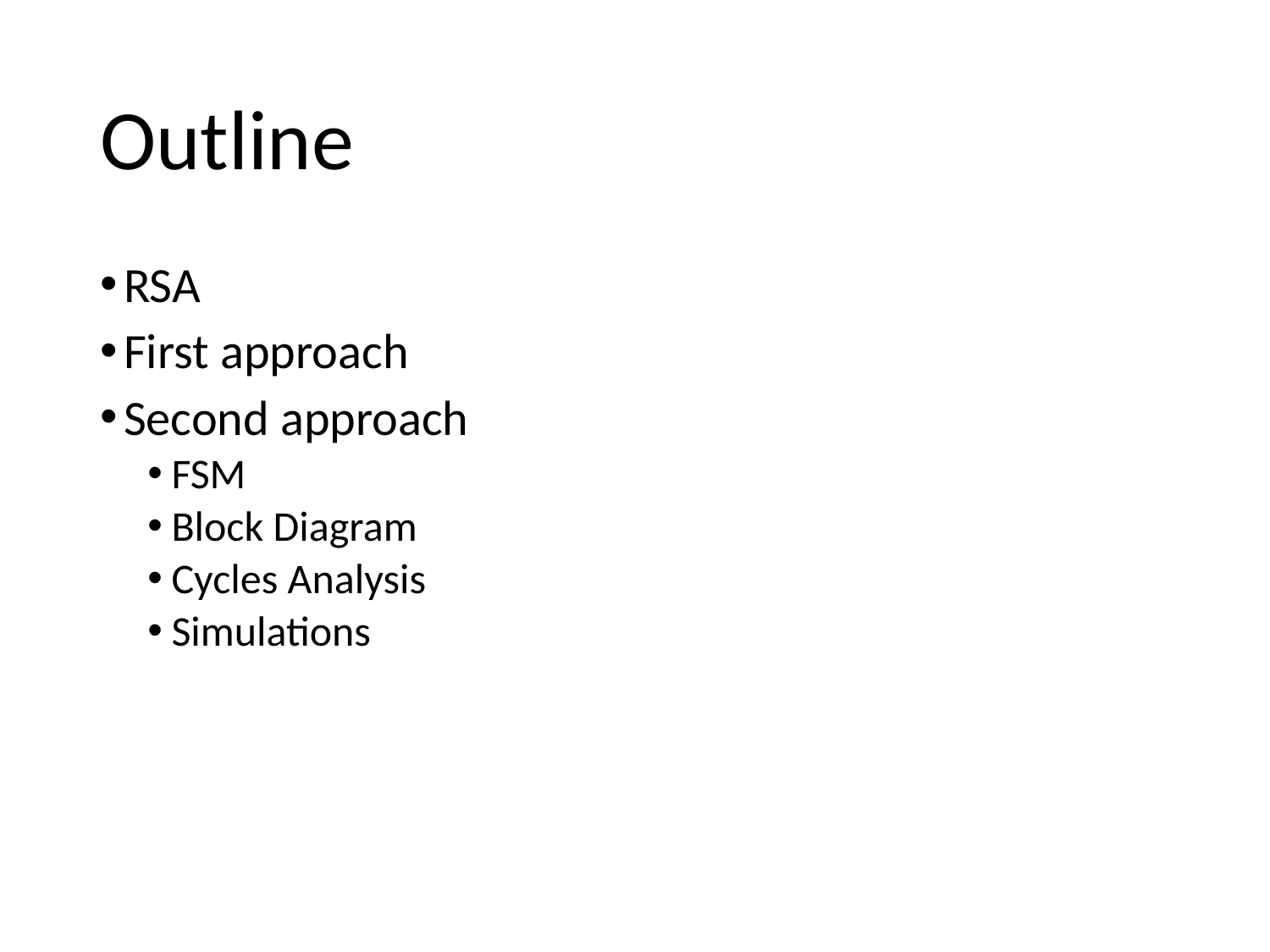

# Outline
RSA
First approach
Second approach
FSM
Block Diagram
Cycles Analysis
Simulations